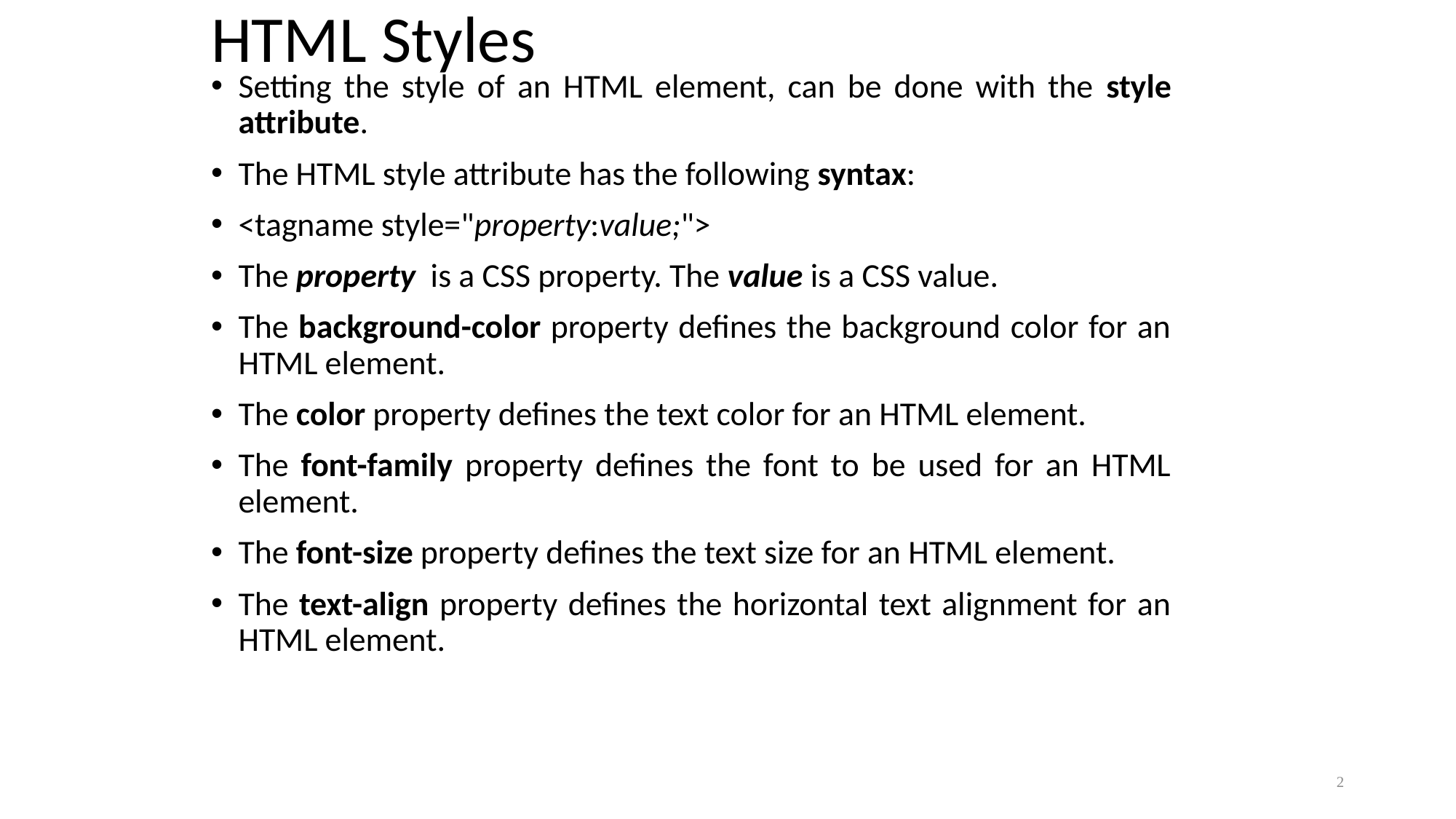

# HTML Styles
Setting the style of an HTML element, can be done with the style attribute.
The HTML style attribute has the following syntax:
<tagname style="property:value;">
The property  is a CSS property. The value is a CSS value.
The background-color property defines the background color for an HTML element.
The color property defines the text color for an HTML element.
The font-family property defines the font to be used for an HTML element.
The font-size property defines the text size for an HTML element.
The text-align property defines the horizontal text alignment for an HTML element.
2